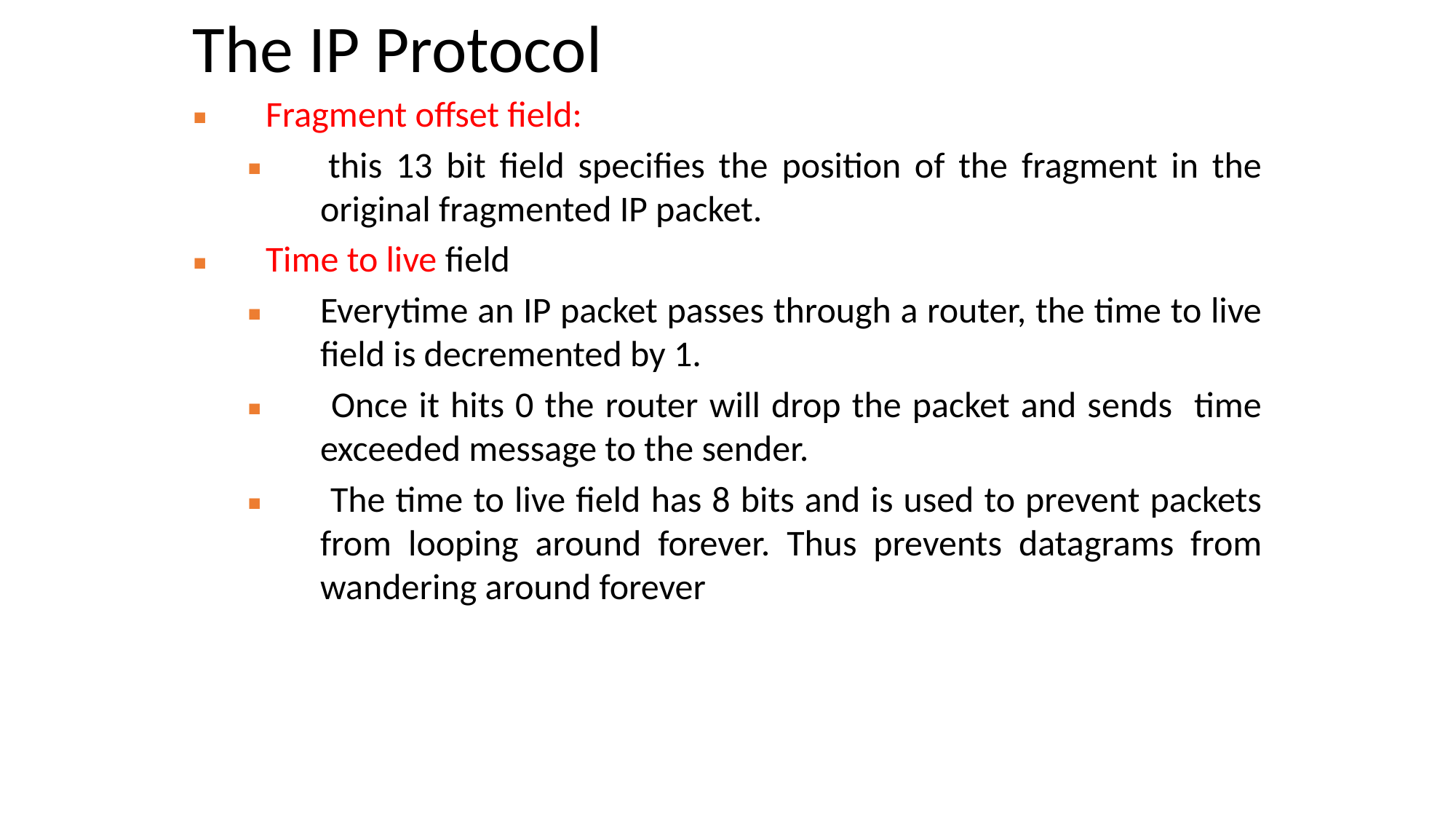

# The IP Protocol
Fragment offset field:
 this 13 bit field specifies the position of the fragment in the original fragmented IP packet.
Time to live field
Everytime an IP packet passes through a router, the time to live field is decremented by 1.
 Once it hits 0 the router will drop the packet and sends  time exceeded message to the sender.
 The time to live field has 8 bits and is used to prevent packets from looping around forever. Thus prevents datagrams from wandering around forever